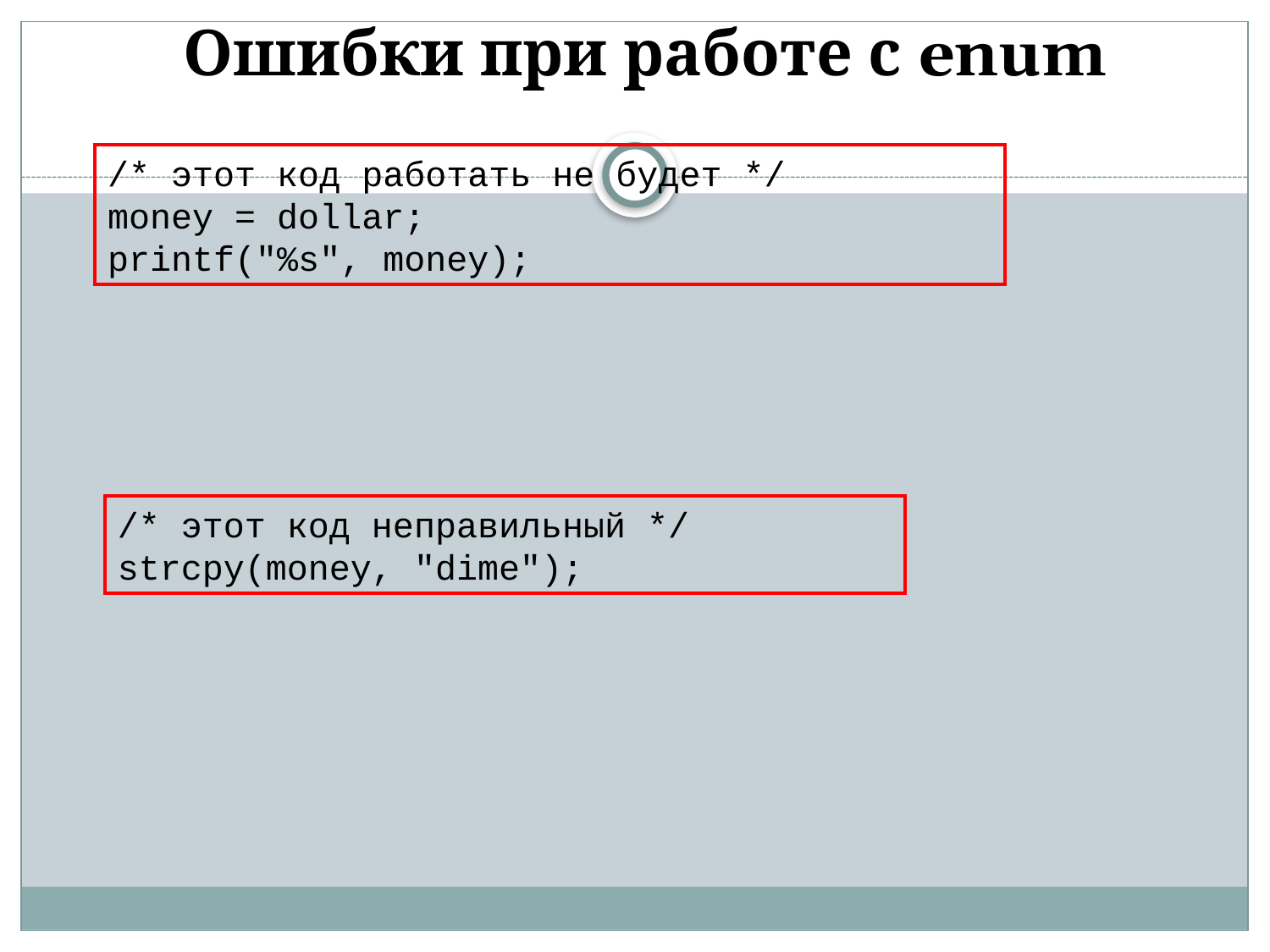

Ошибки при работе с enum
/* этот код работать не будет */
money = dollar;
printf("%s", money);
/* этот код неправильный */
strcpy(money, "dime");